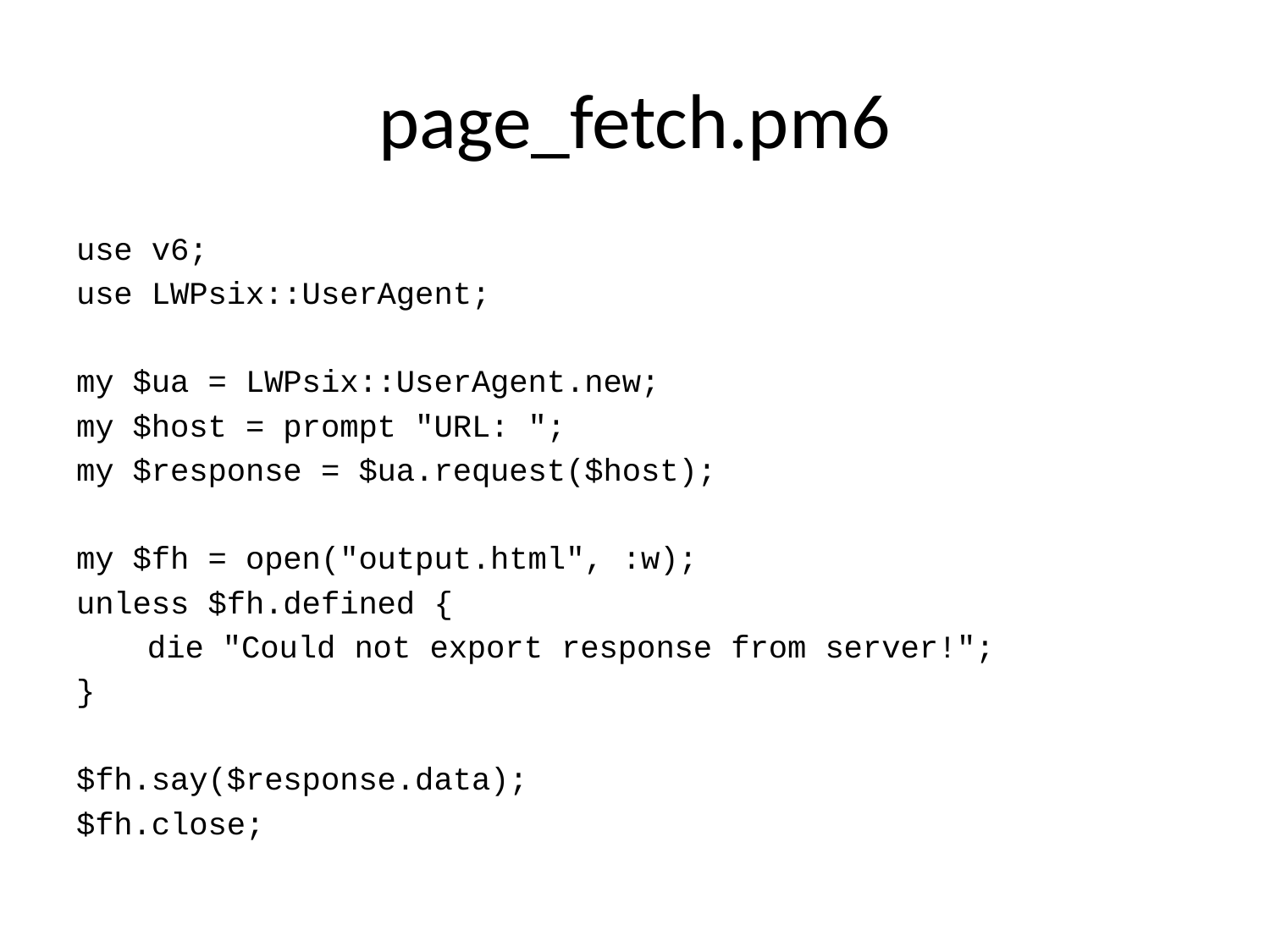

# page_fetch.pm6
use v6;
use LWPsix::UserAgent;

my $ua = LWPsix::UserAgent.new;
my $host = prompt "URL: ";
my $response = $ua.request($host);

my $fh = open("output.html", :w);
unless $fh.defined {
	die "Could not export response from server!";
}

$fh.say($response.data);
$fh.close;